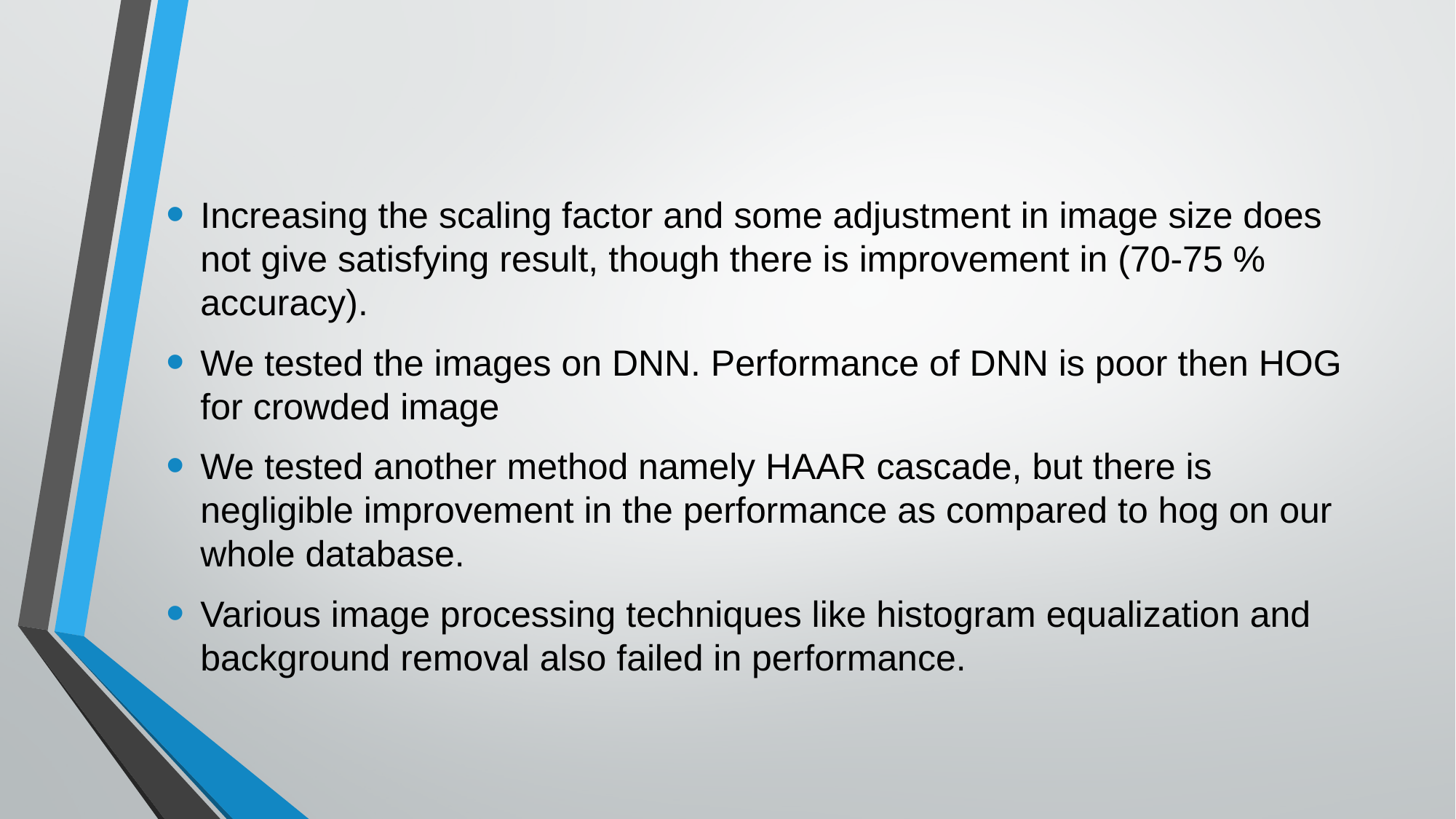

#
Increasing the scaling factor and some adjustment in image size does not give satisfying result, though there is improvement in (70-75 % accuracy).
We tested the images on DNN. Performance of DNN is poor then HOG for crowded image
We tested another method namely HAAR cascade, but there is negligible improvement in the performance as compared to hog on our whole database.
Various image processing techniques like histogram equalization and background removal also failed in performance.